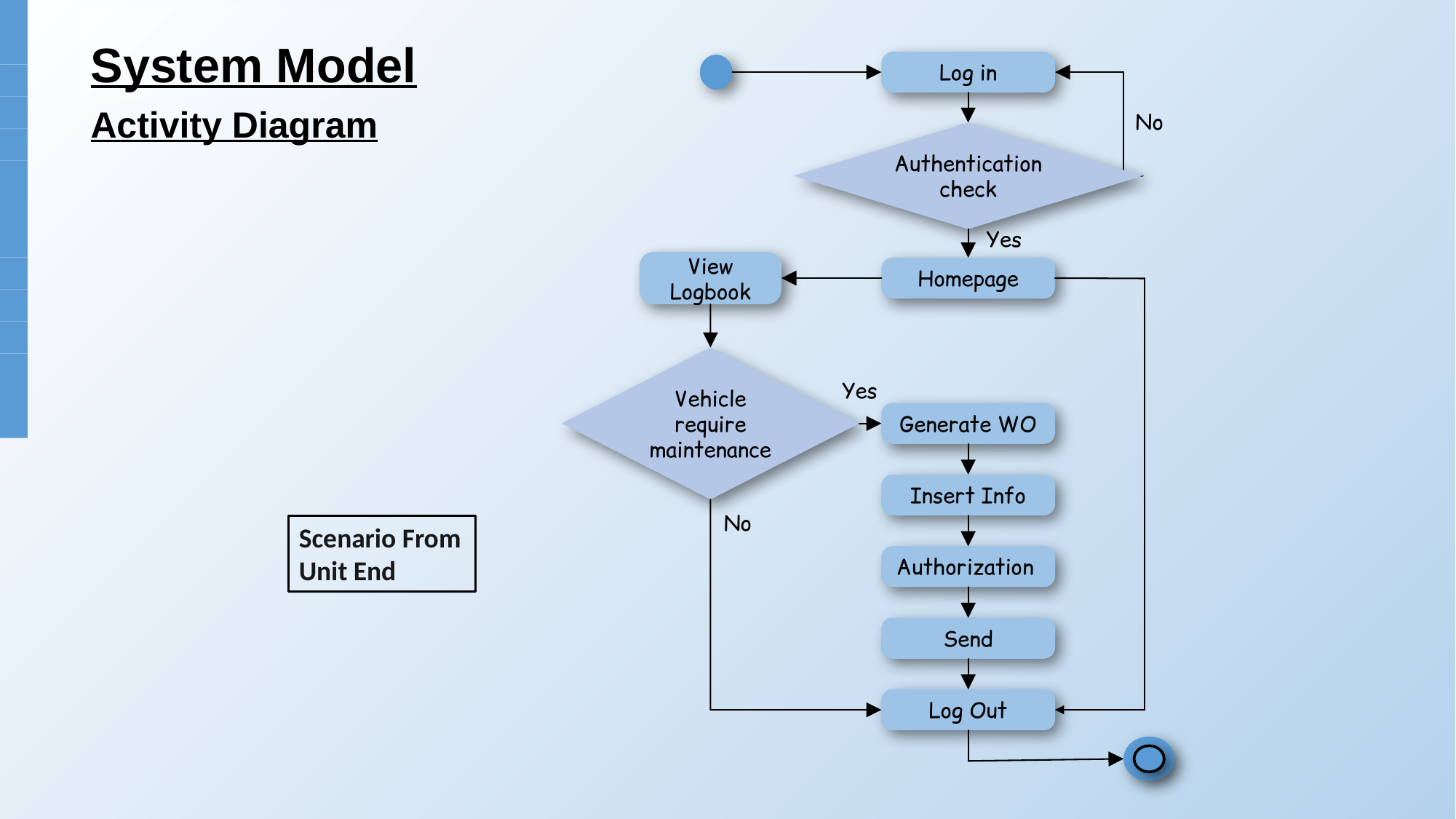

labiba

System Model

Log in

Activity Diagram

No
Authentication
check

Yes

View Logbook

Homepage

Vehicle require maintenance

Yes

Generate WO

Insert Info
No
Scenario From Unit End
Authorization
Send
Log Out